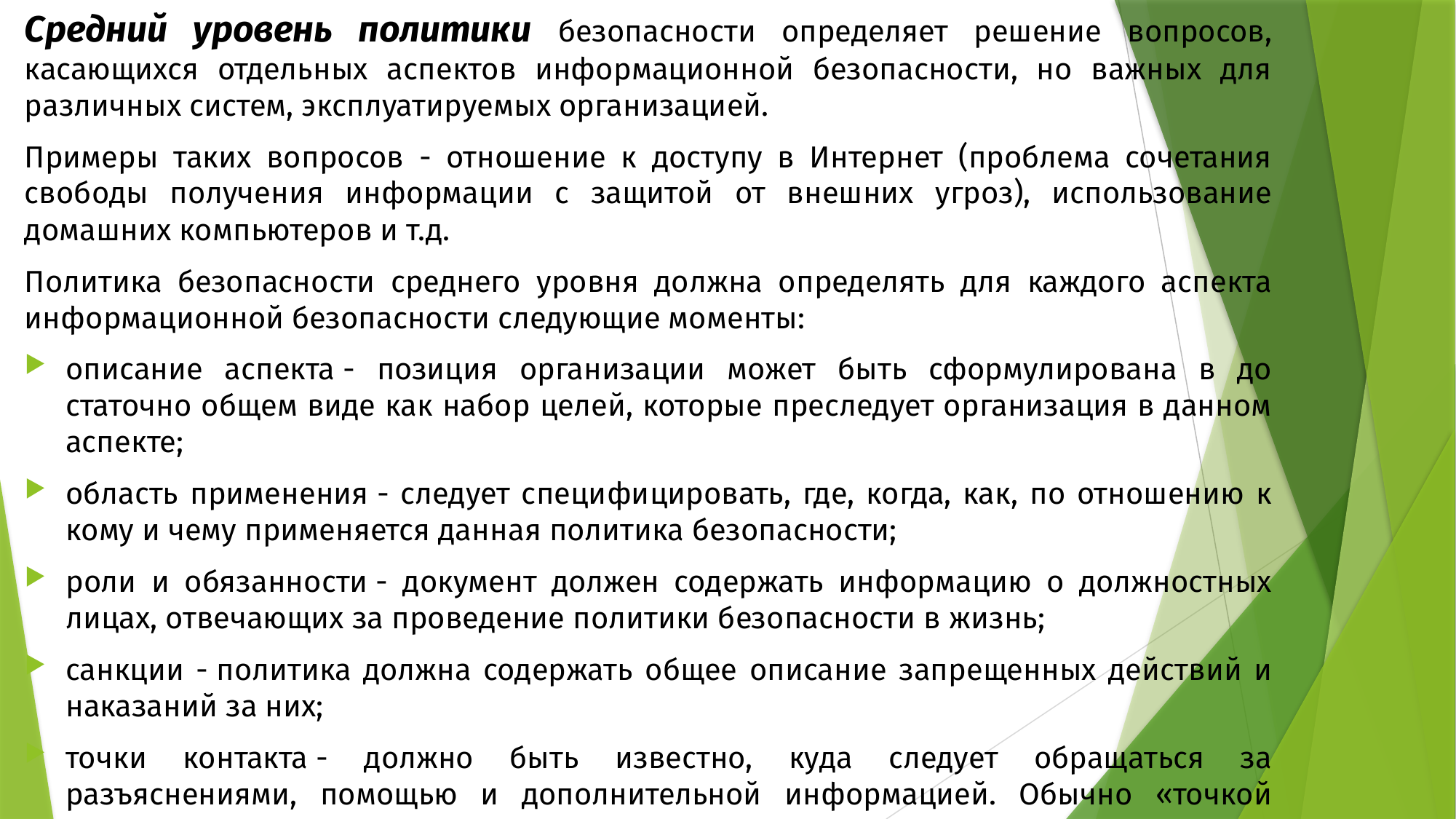

Средний уровень политики безопасности определяет решение вопросов, касающихся отдельных аспектов информационной безопасности, но важных для различ­ных систем, эксплуатируемых организацией.
Примеры таких вопросов - отношение к доступу в Интернет (проблема сочетания свободы получения информации с защитой от внешних угроз), использование домашних компьютеров и т.д.
Политика безопасности среднего уровня должна определять для каждого аспекта информационной безопасности следующие моменты:
описание аспекта - позиция организации может быть сформулирована в до­статочно общем виде как набор целей, которые преследует организация в данном аспекте;
область применения - следует специфицировать, где, когда, как, по отношению к кому и чему применяется данная политика безопасности;
роли и обязанности - документ должен содержать информацию о должностных лицах, отвечающих за проведение политики безопасности в жизнь;
санкции - политика должна содержать общее описание запрещенных дей­ствий и наказаний за них;
точки контакта - должно быть известно, куда следует обращаться за разъяснениями, помощью и дополнительной информацией. Обычно «точкой контакта» служит должностное лицо.